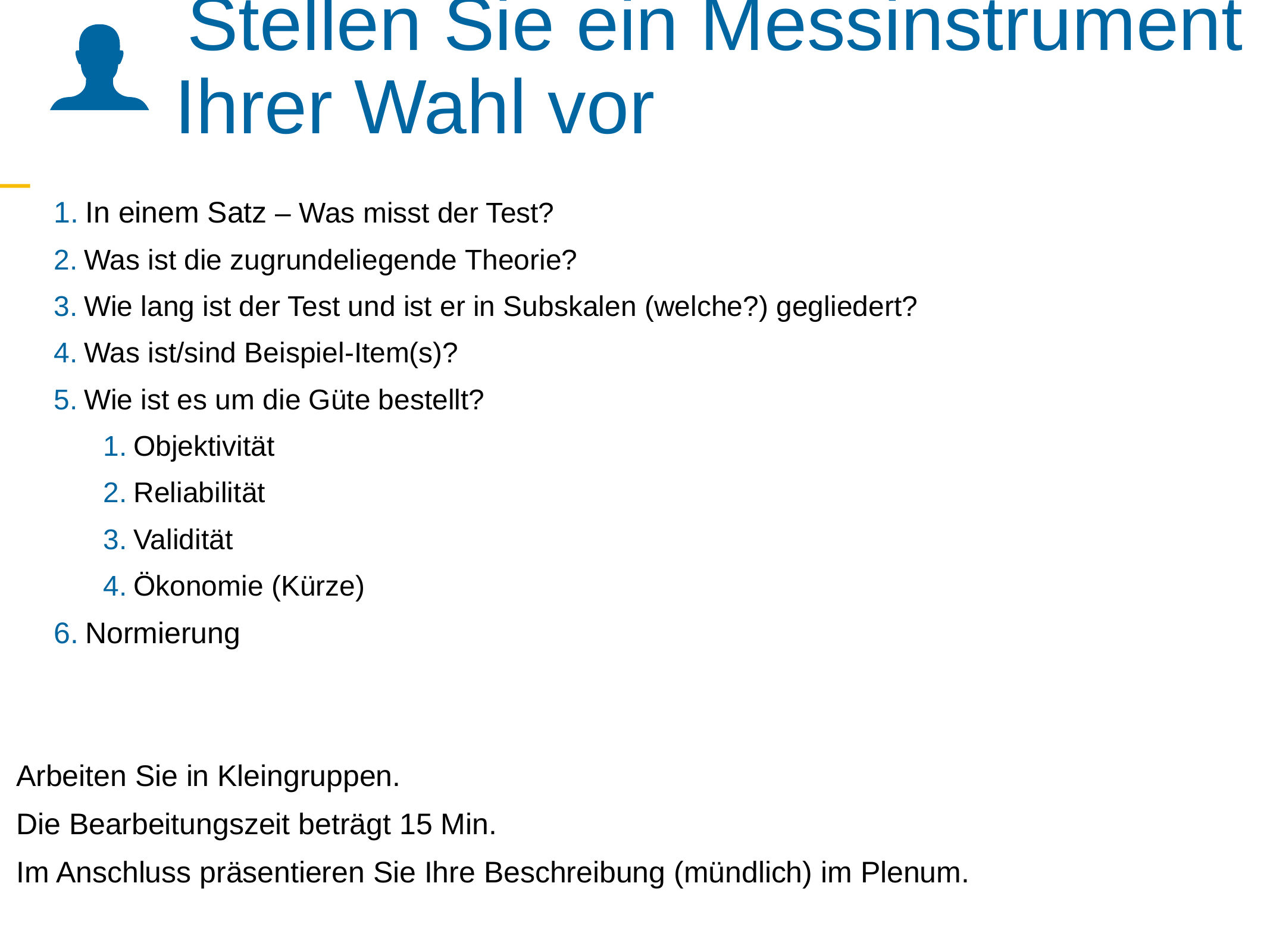

Stellen Sie ein Messinstrument Ihrer Wahl vor
In einem Satz – Was misst der Test?
Was ist die zugrundeliegende Theorie?
Wie lang ist der Test und ist er in Subskalen (welche?) gegliedert?
Was ist/sind Beispiel-Item(s)?
Wie ist es um die Güte bestellt?
Objektivität
Reliabilität
Validität
Ökonomie (Kürze)
Normierung
Arbeiten Sie in Kleingruppen.
Die Bearbeitungszeit beträgt 15 Min.
Im Anschluss präsentieren Sie Ihre Beschreibung (mündlich) im Plenum.
18